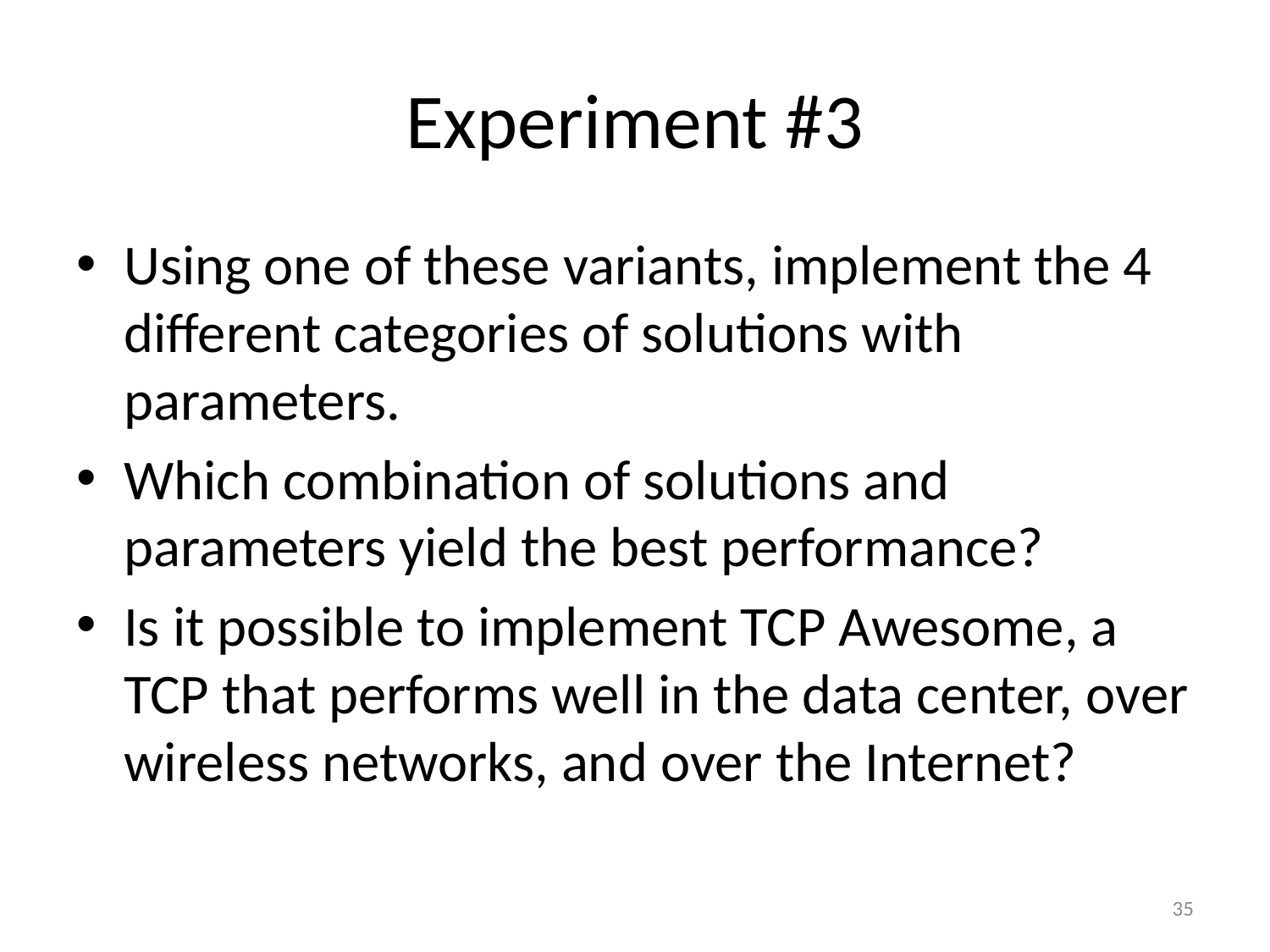

# Experiment #3
Using one of these variants, implement the 4 different categories of solutions with parameters.
Which combination of solutions and parameters yield the best performance?
Is it possible to implement TCP Awesome, a TCP that performs well in the data center, over wireless networks, and over the Internet?

35